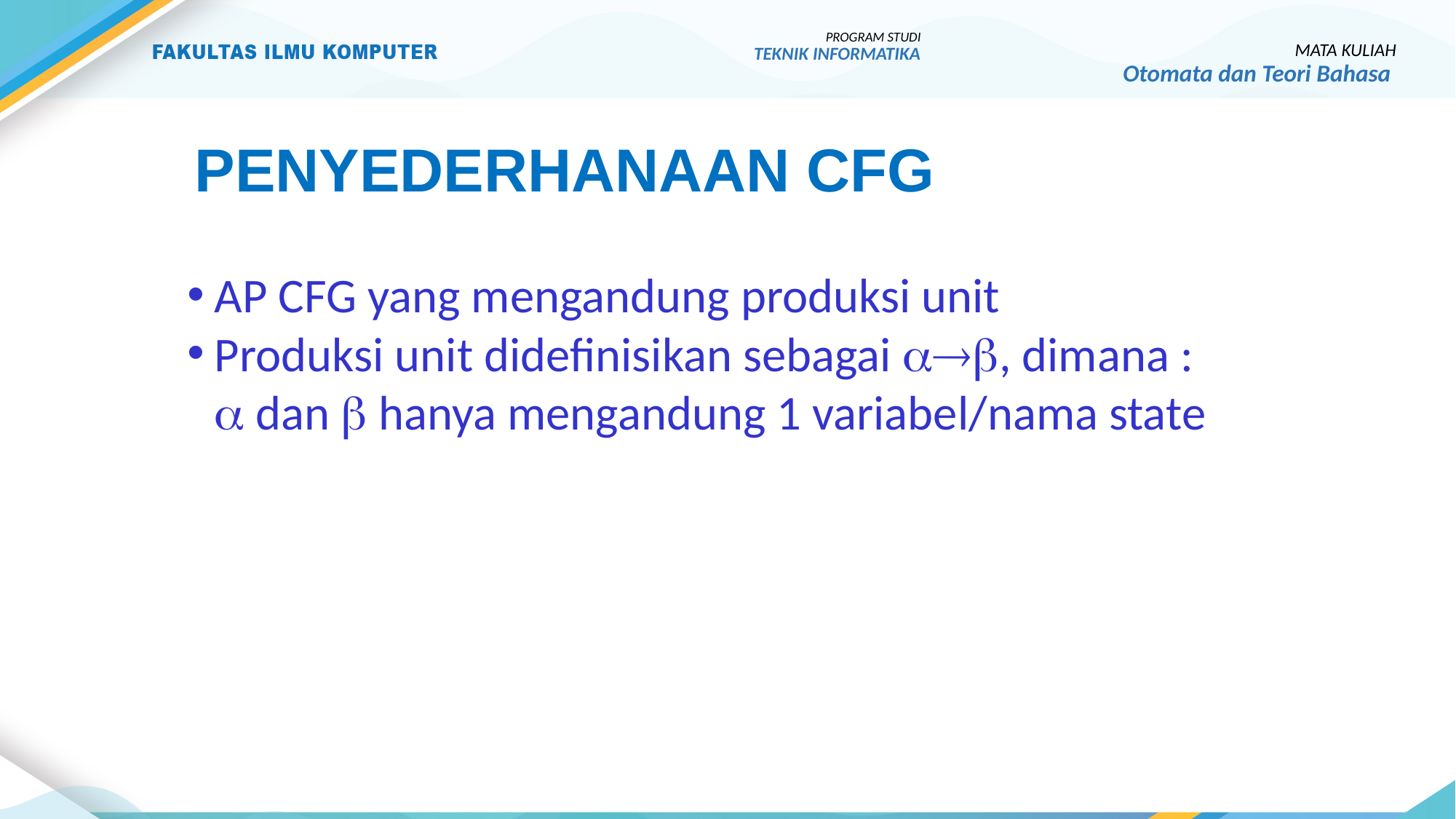

PROGRAM STUDI
TEKNIK INFORMATIKA
MATA KULIAH
Otomata dan Teori Bahasa
# Penyederhanaan cfg
AP CFG yang mengandung produksi unit
Produksi unit didefinisikan sebagai α→β, dimana :
	α dan β hanya mengandung 1 variabel/nama state